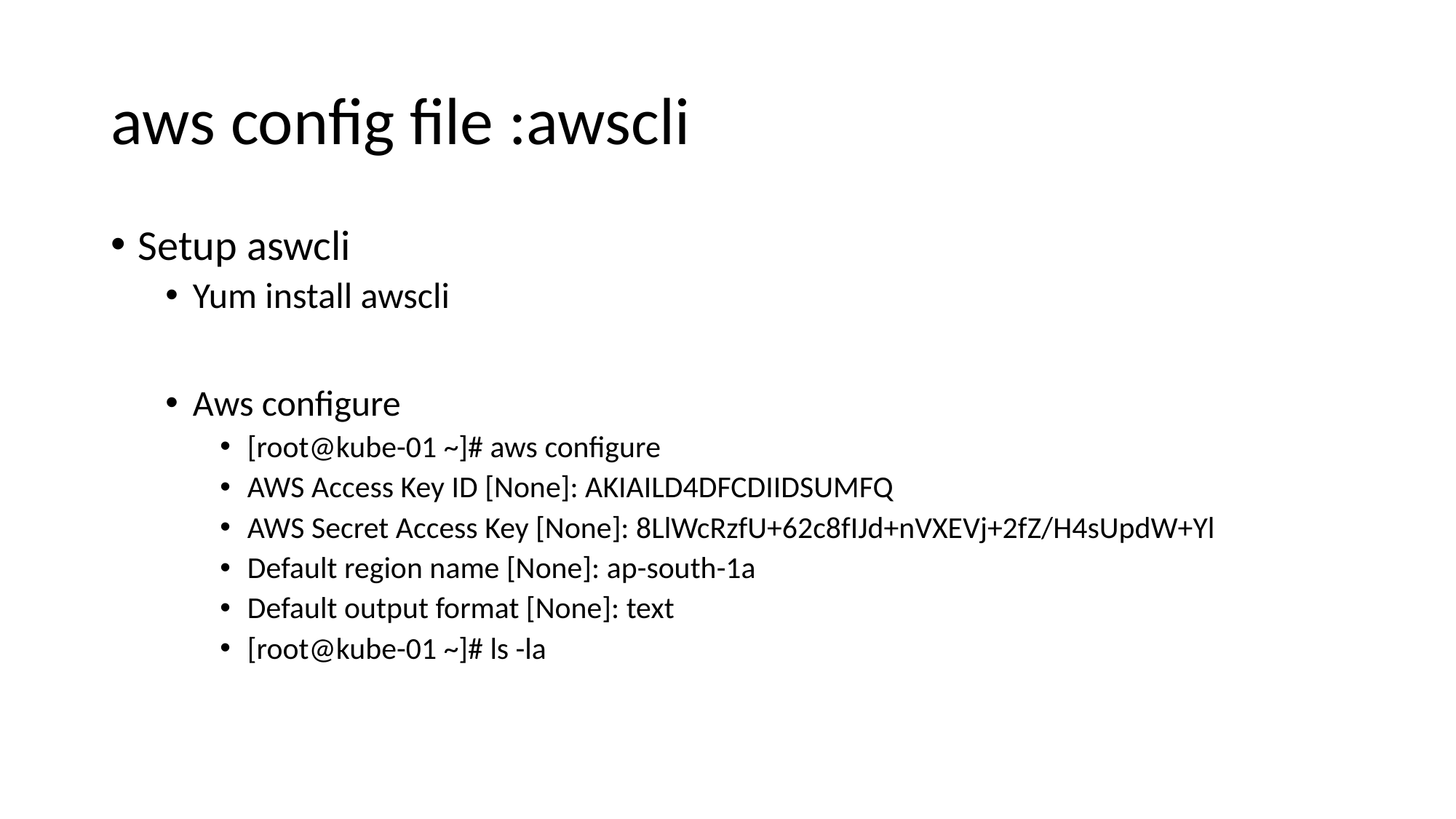

# aws config file :awscli
Setup aswcli
Yum install awscli

Aws configure
[root@kube-01 ~]# aws configure
AWS Access Key ID [None]: AKIAILD4DFCDIIDSUMFQ
AWS Secret Access Key [None]: 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
Default region name [None]: ap-south-1a
Default output format [None]: text
[root@kube-01 ~]# ls -la